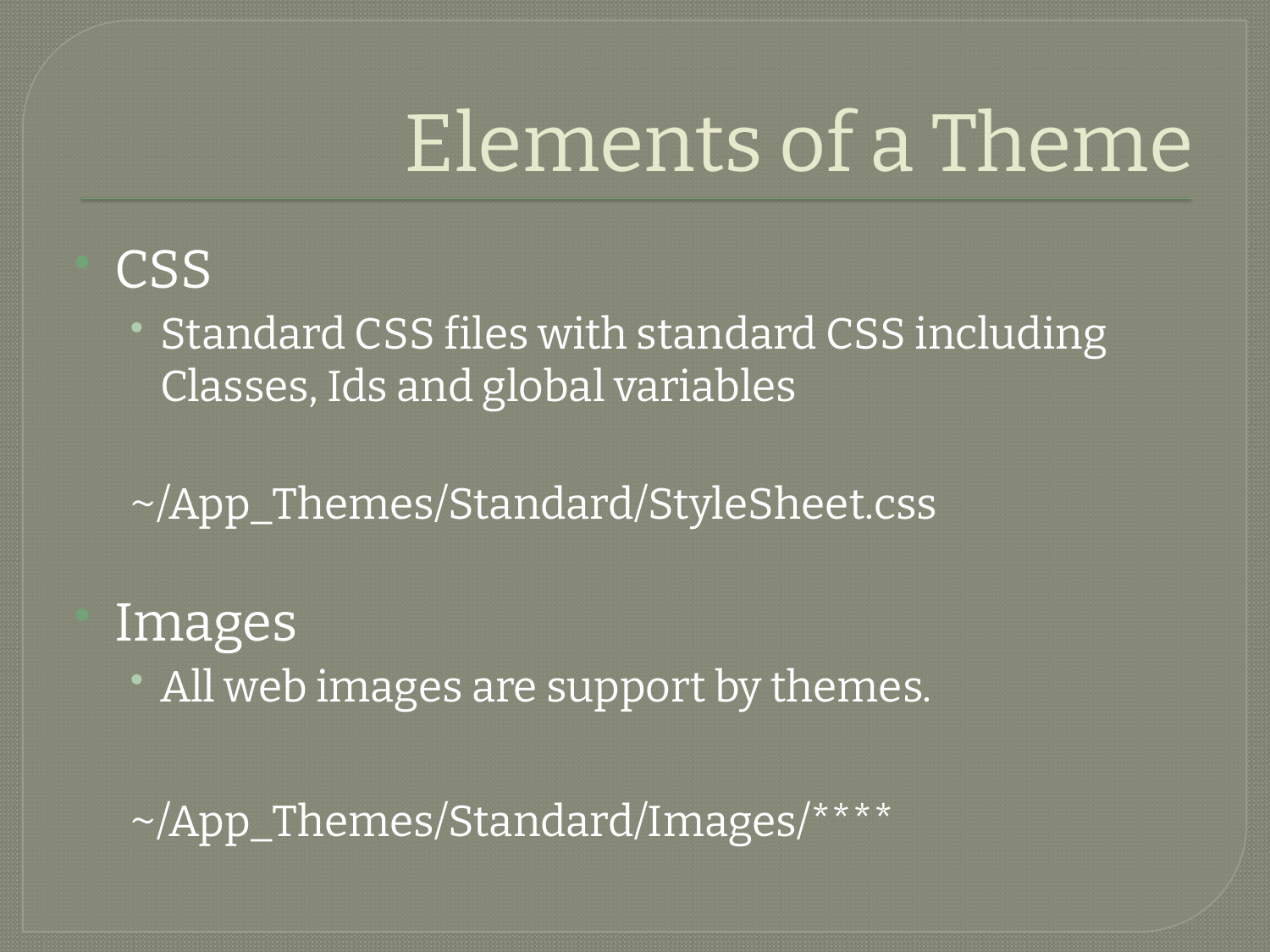

# Elements of a Theme
CSS
Standard CSS files with standard CSS including Classes, Ids and global variables

~/App_Themes/Standard/StyleSheet.css

Images
All web images are support by themes.

~/App_Themes/Standard/Images/****